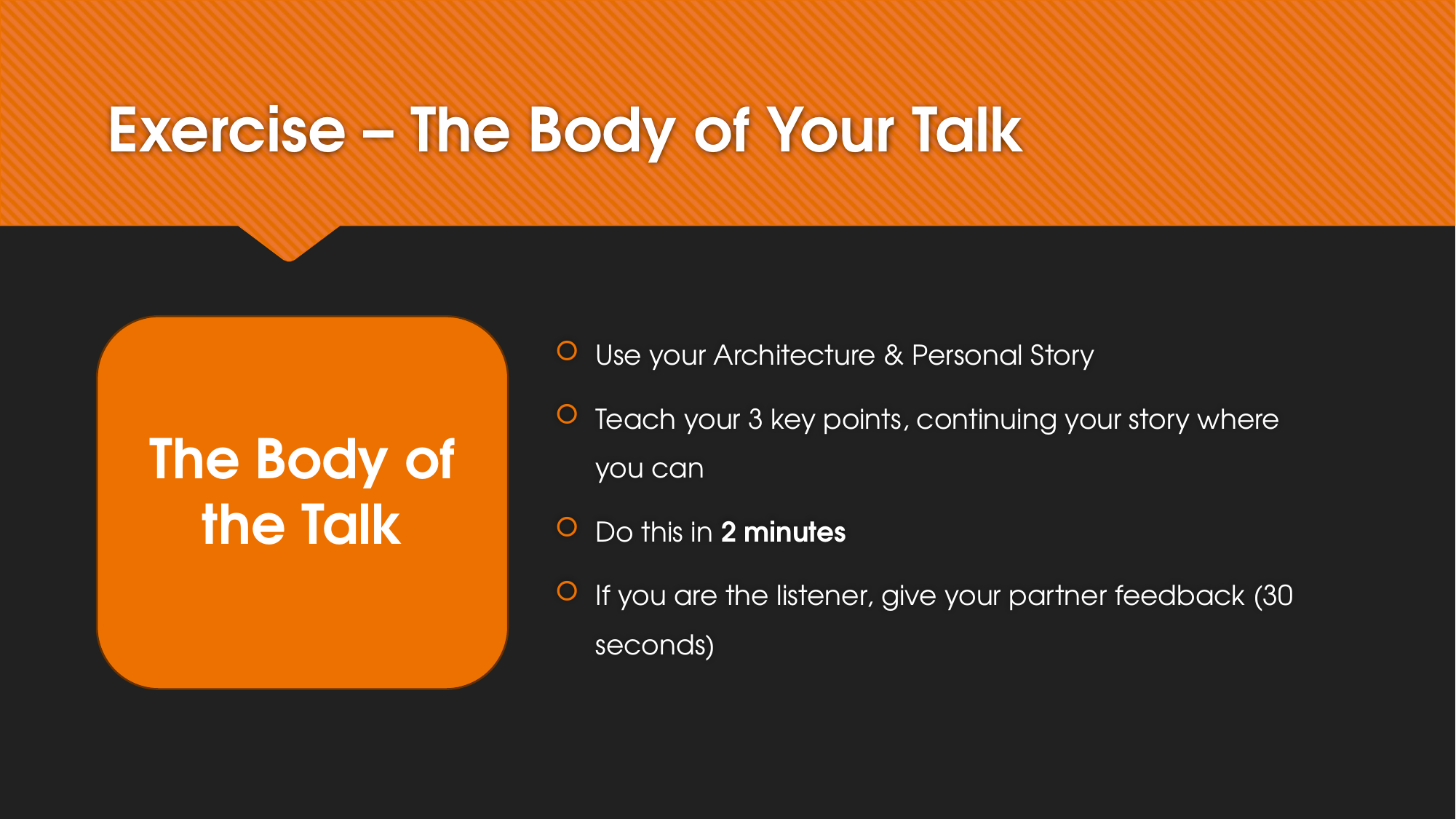

# Exercise – The Body of Your Talk
Use your Architecture & Personal Story
Teach your 3 key points, continuing your story where you can
Do this in 2 minutes
If you are the listener, give your partner feedback (30 seconds)

The Body of the Talk